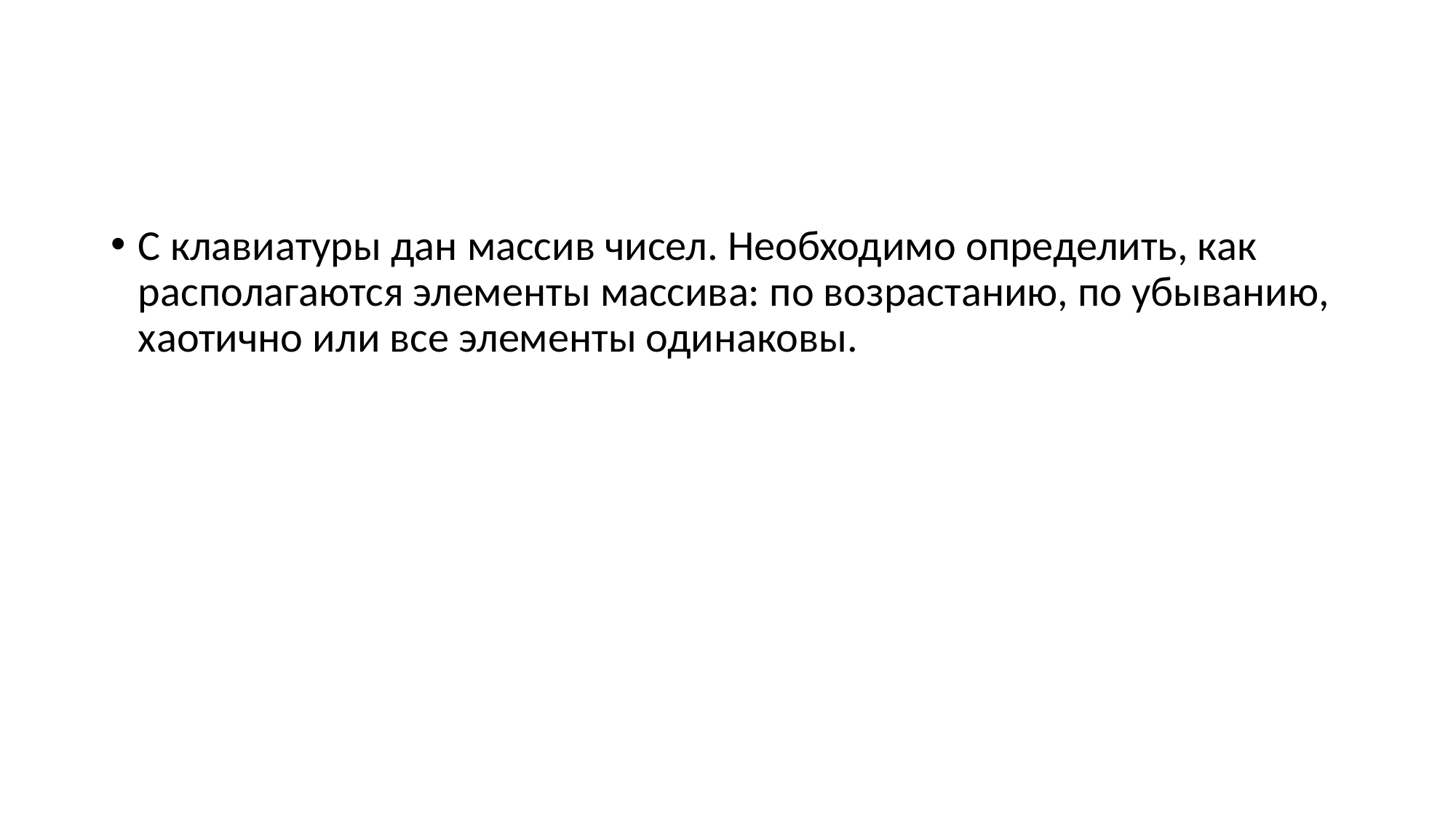

#
С клавиатуры дан массив чисел. Необходимо определить, как располагаются элементы массива: по возрастанию, по убыванию, хаотично или все элементы одинаковы.